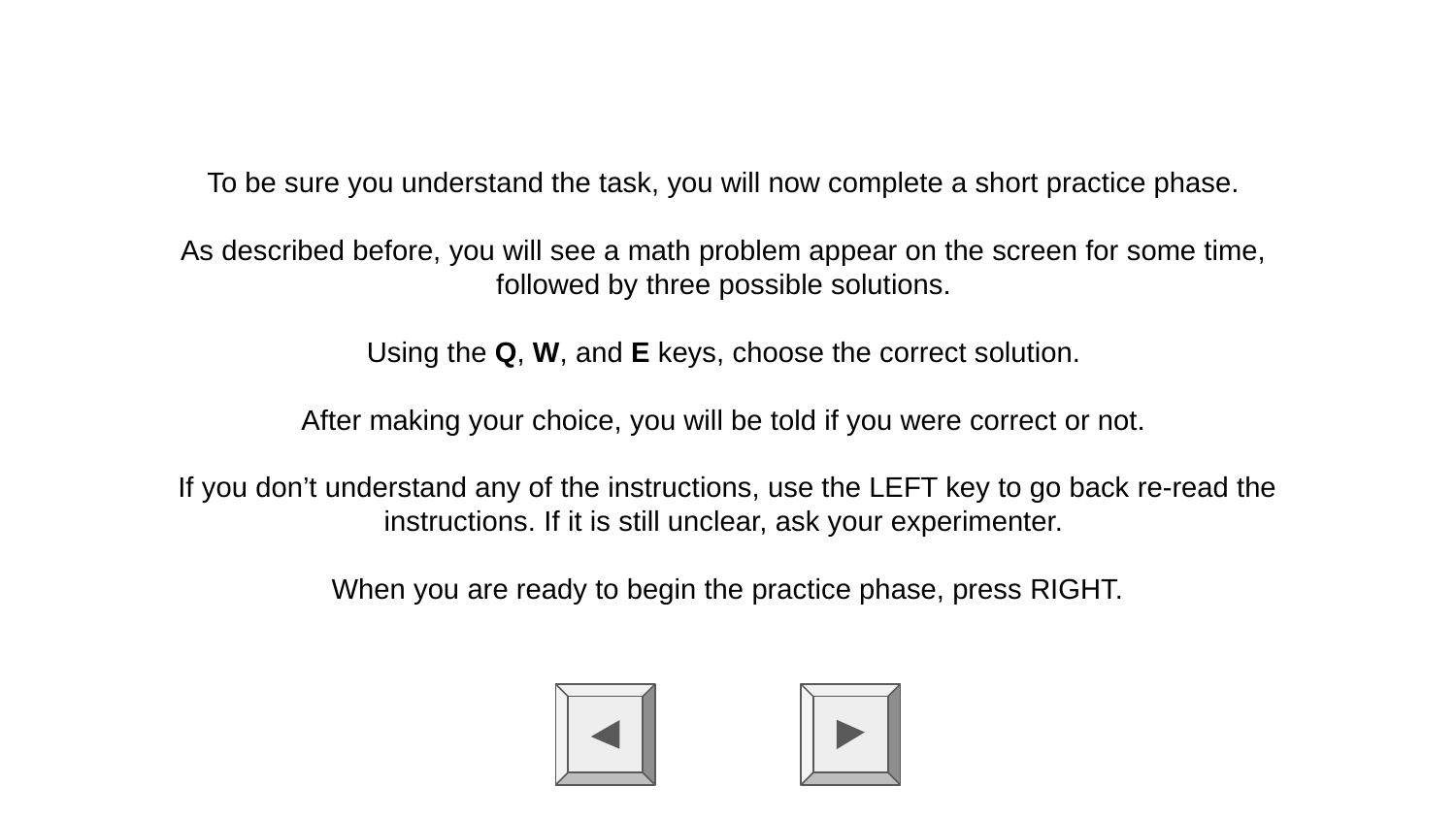

To be sure you understand the task, you will now complete a short practice phase.

As described before, you will see a math problem appear on the screen for some time,
followed by three possible solutions.

Using the Q, W, and E keys, choose the correct solution.

After making your choice, you will be told if you were correct or not.

If you don’t understand any of the instructions, use the LEFT key to go back re-read the instructions. If it is still unclear, ask your experimenter.

When you are ready to begin the practice phase, press RIGHT.